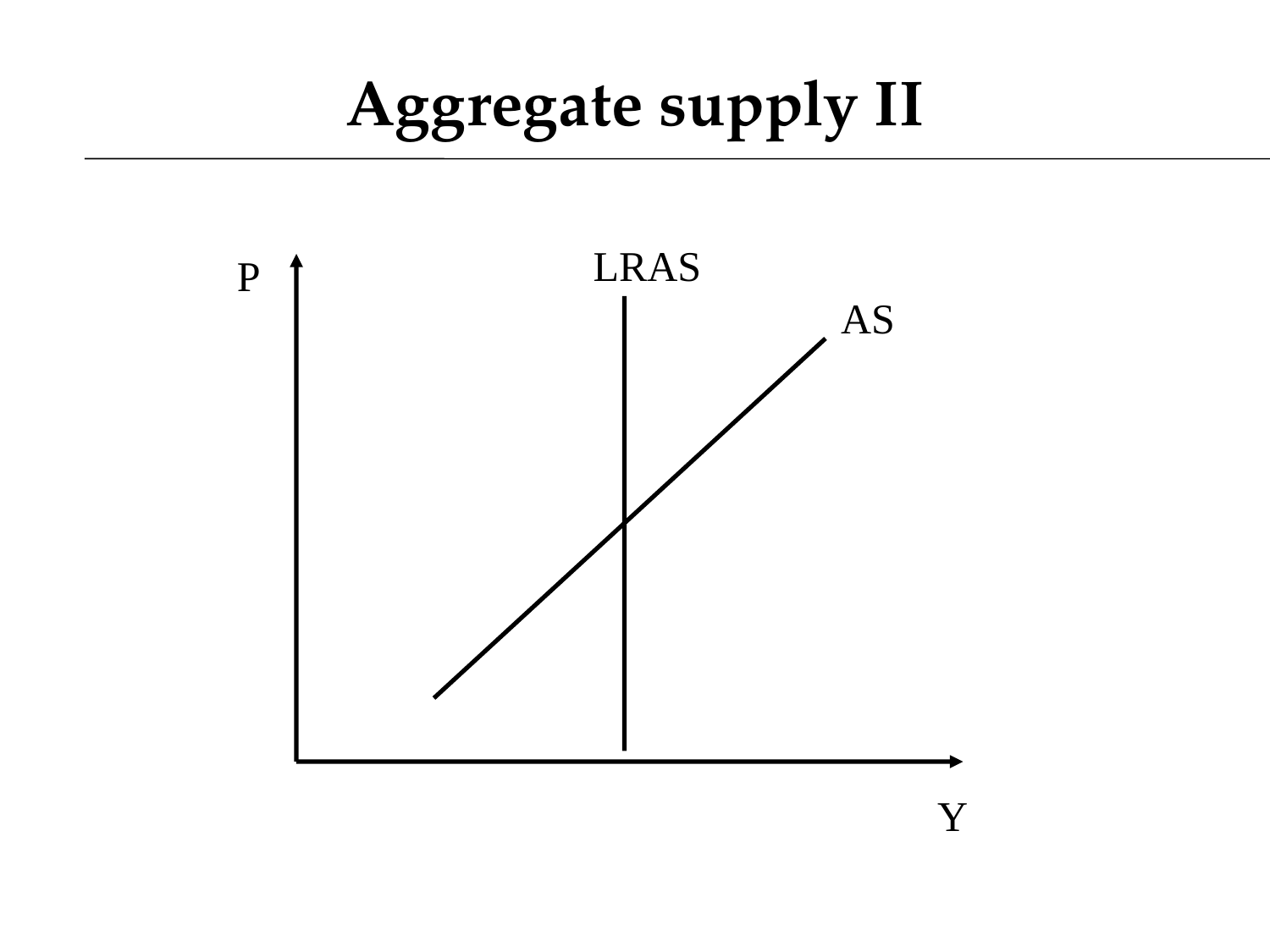

# Aggregate supply II
LRAS
P

AS

Y